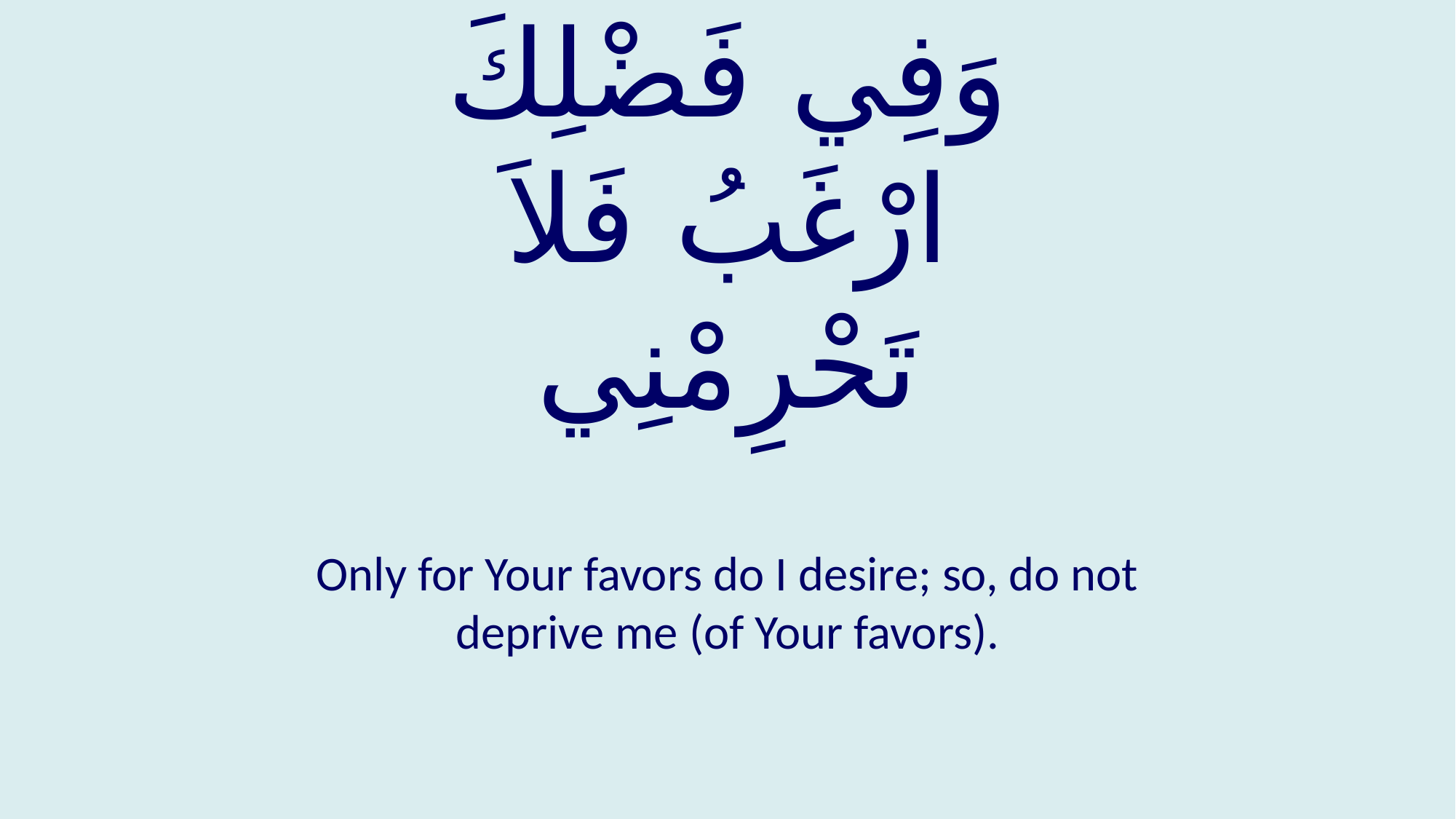

# وَفِي فَضْلِكَ ارْغَبُ فَلاَ تَحْرِمْنِي
Only for Your favors do I desire; so, do not deprive me (of Your favors).